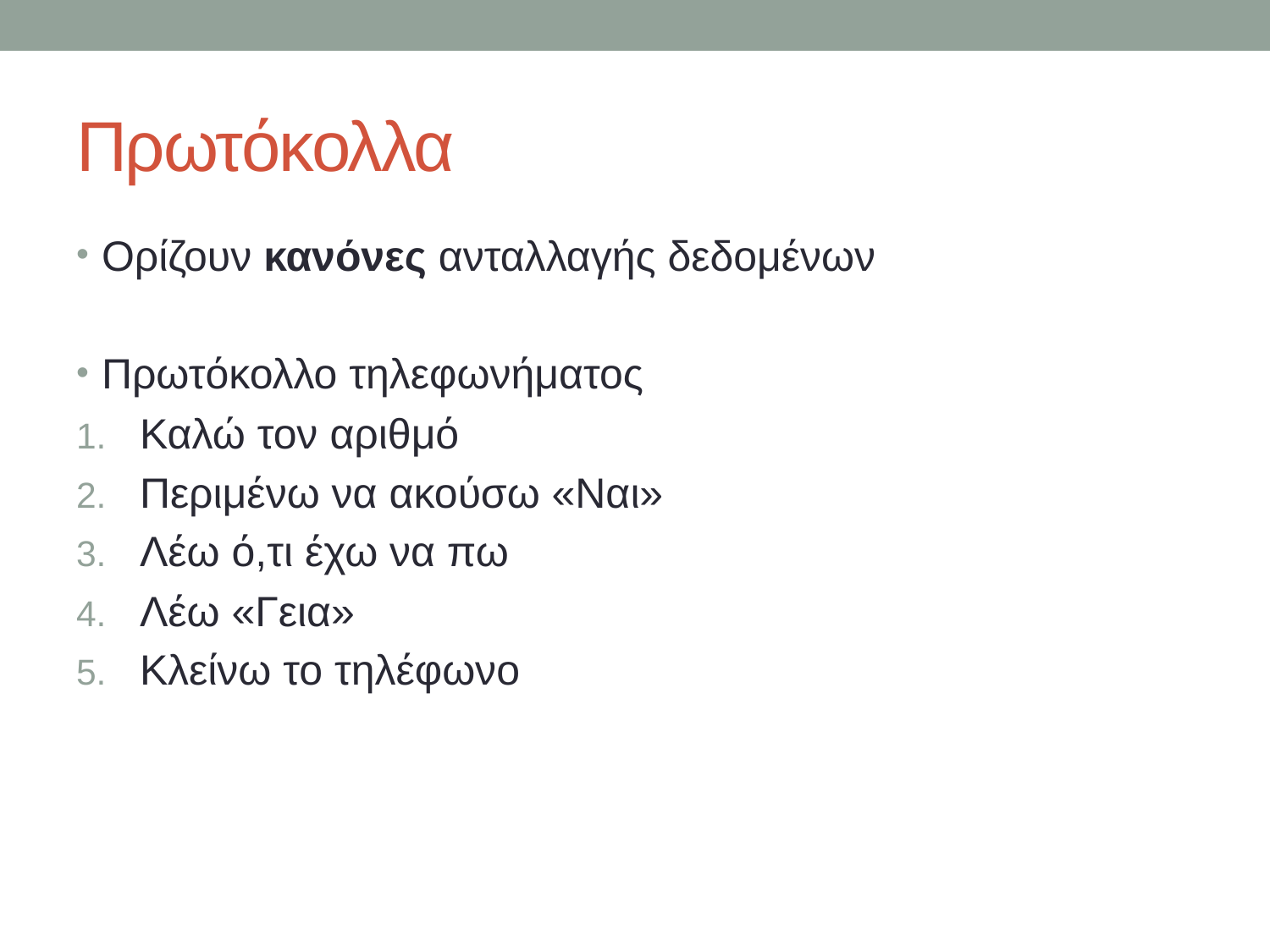

# Πρωτόκολλα
Ορίζουν κανόνες ανταλλαγής δεδομένων

Πρωτόκολλο τηλεφωνήματος
Καλώ τον αριθμό
Περιμένω να ακούσω «Ναι»
Λέω ό,τι έχω να πω
Λέω «Γεια»
Κλείνω το τηλέφωνο